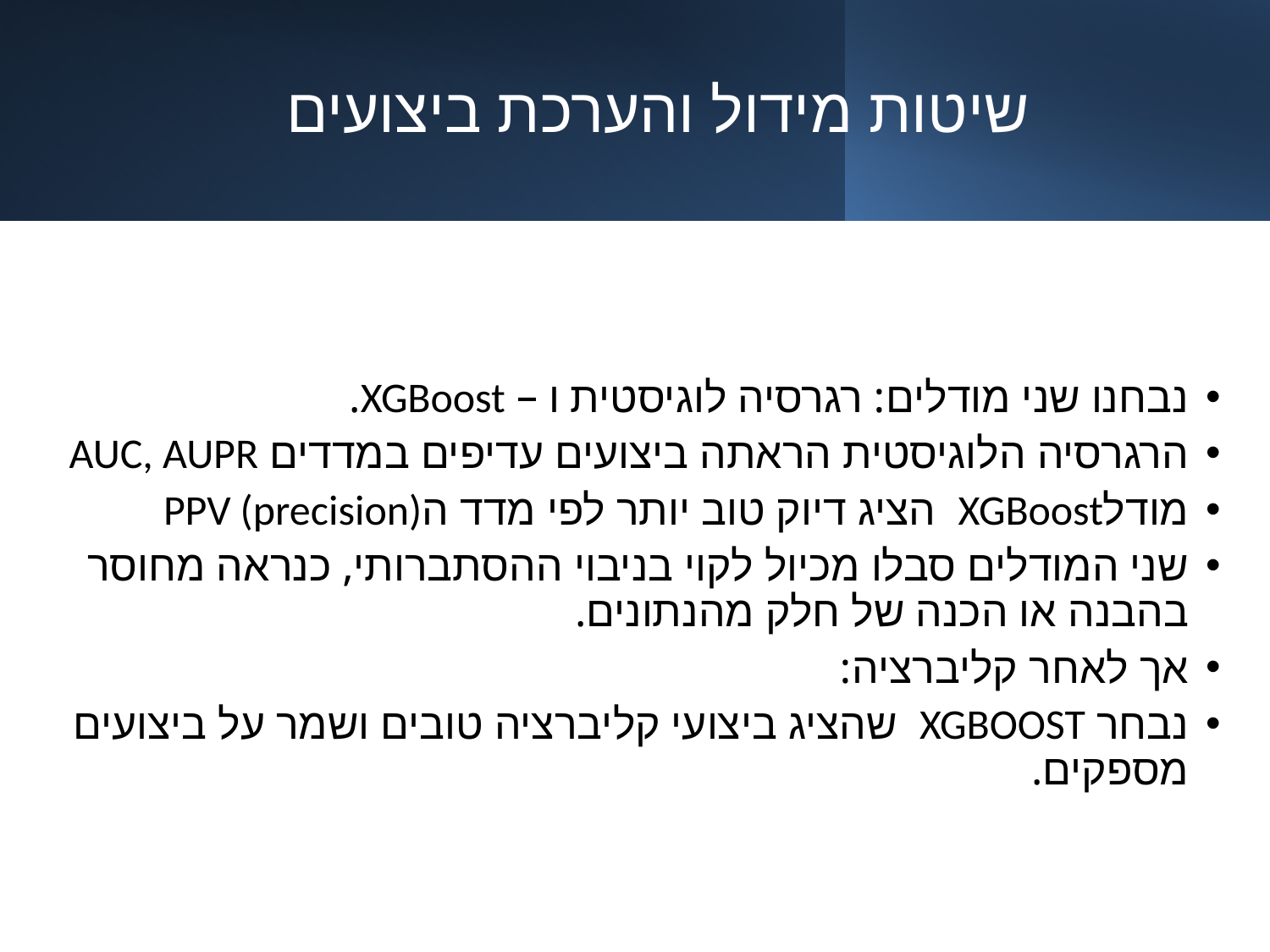

# שיטות מידול והערכת ביצועים
נבחנו שני מודלים: רגרסיה לוגיסטית ו – XGBoost.
הרגרסיה הלוגיסטית הראתה ביצועים עדיפים במדדים AUC, AUPR
מודלXGBoost  הציג דיוק טוב יותר לפי מדד הPPV (precision)
שני המודלים סבלו מכיול לקוי בניבוי ההסתברותי, כנראה מחוסר בהבנה או הכנה של חלק מהנתונים.
אך לאחר קליברציה:
נבחר XGBOOST  שהציג ביצועי קליברציה טובים ושמר על ביצועים מספקים.